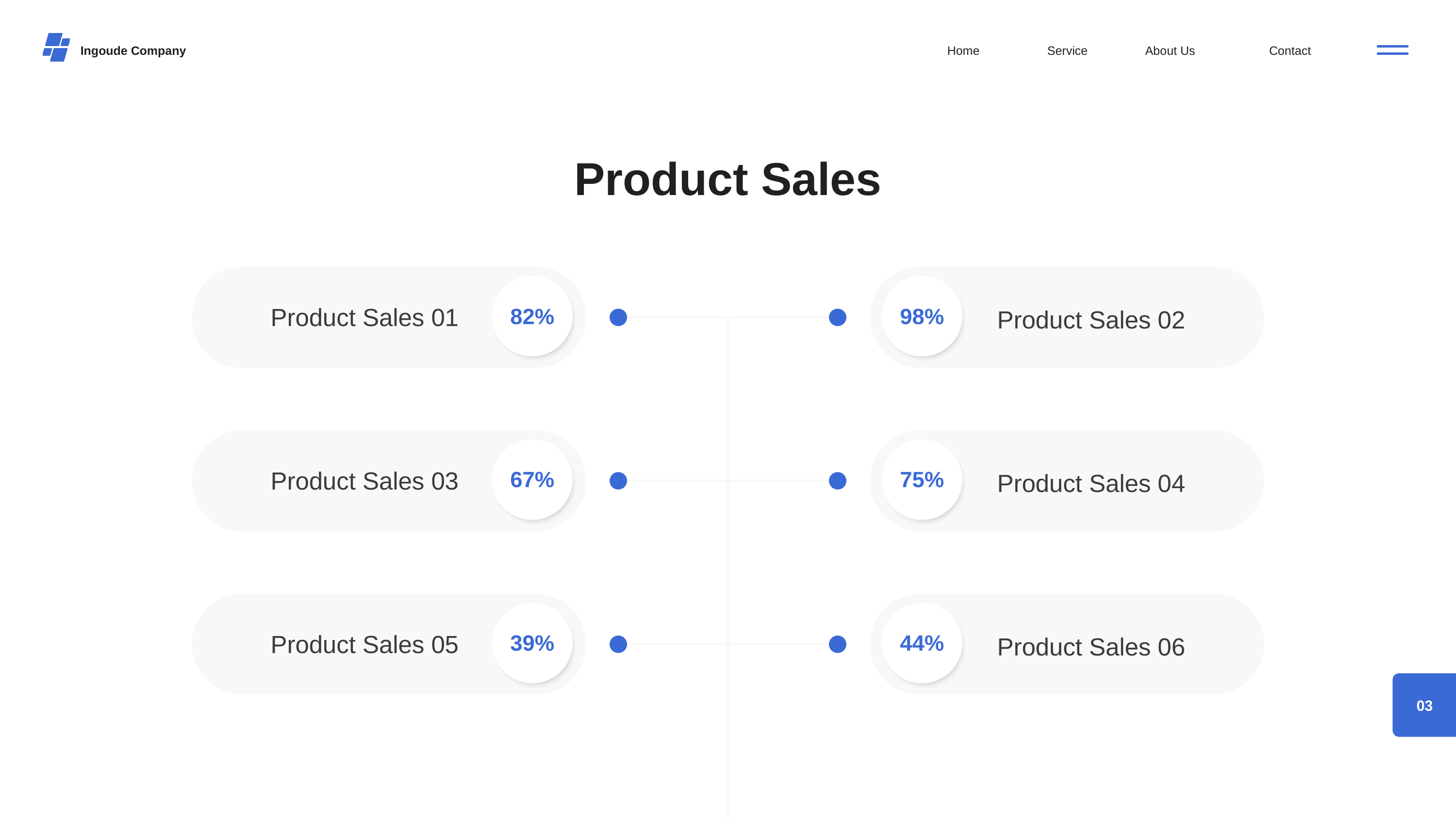

Ingoude Company
Home
Service
About Us
Contact

Product Sales

Product Sales 01
82%
98%
Product Sales 02

Product Sales 03
67%
75%
Product Sales 04

Product Sales 05
39%
44%
Product Sales 06

03